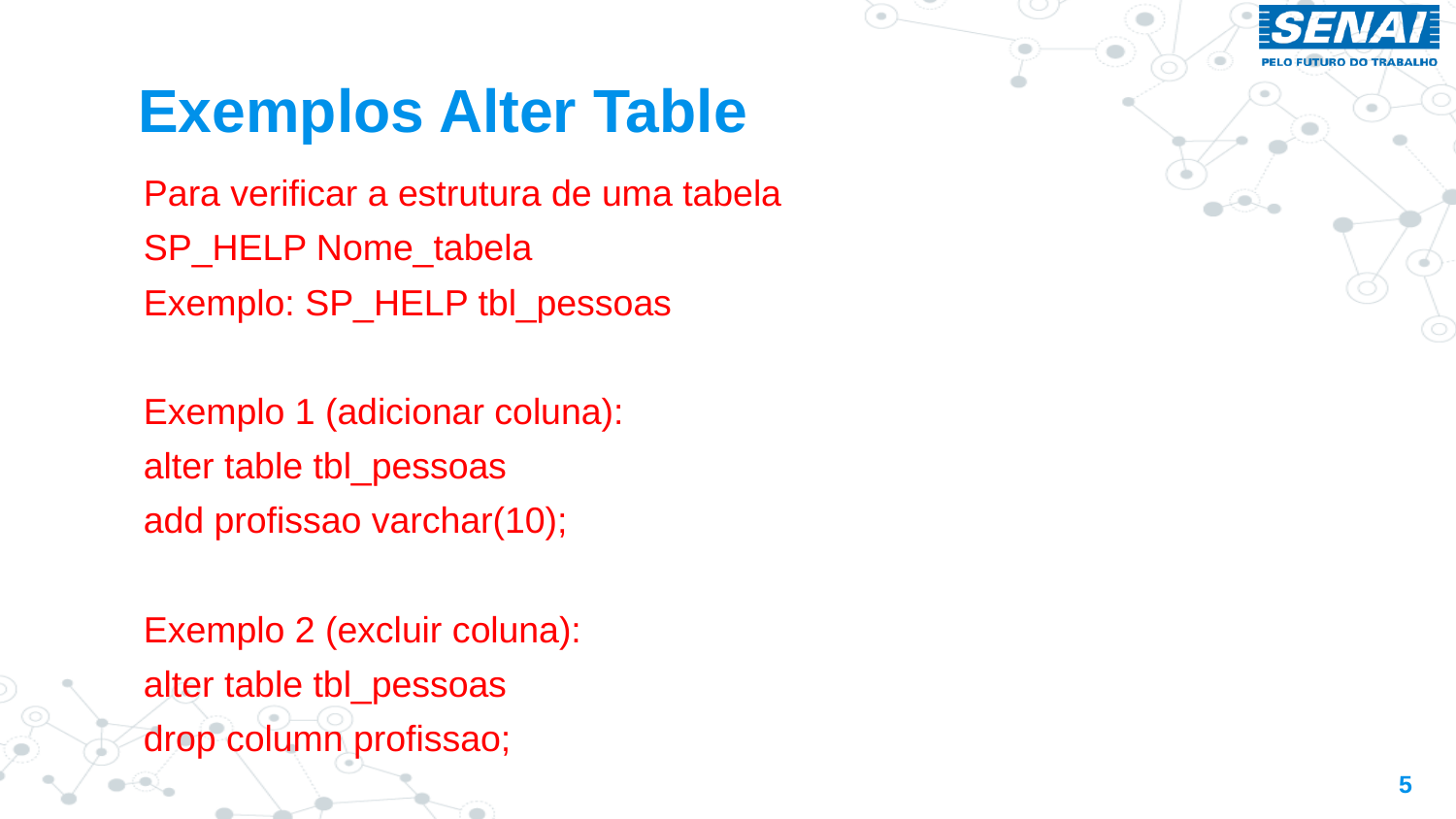

# Exemplos Alter Table
Para verificar a estrutura de uma tabela
SP_HELP Nome_tabela
Exemplo: SP_HELP tbl_pessoas

Exemplo 1 (adicionar coluna):
alter table tbl_pessoas
add profissao varchar(10);

Exemplo 2 (excluir coluna):
alter table tbl_pessoas
drop column profissao;

5